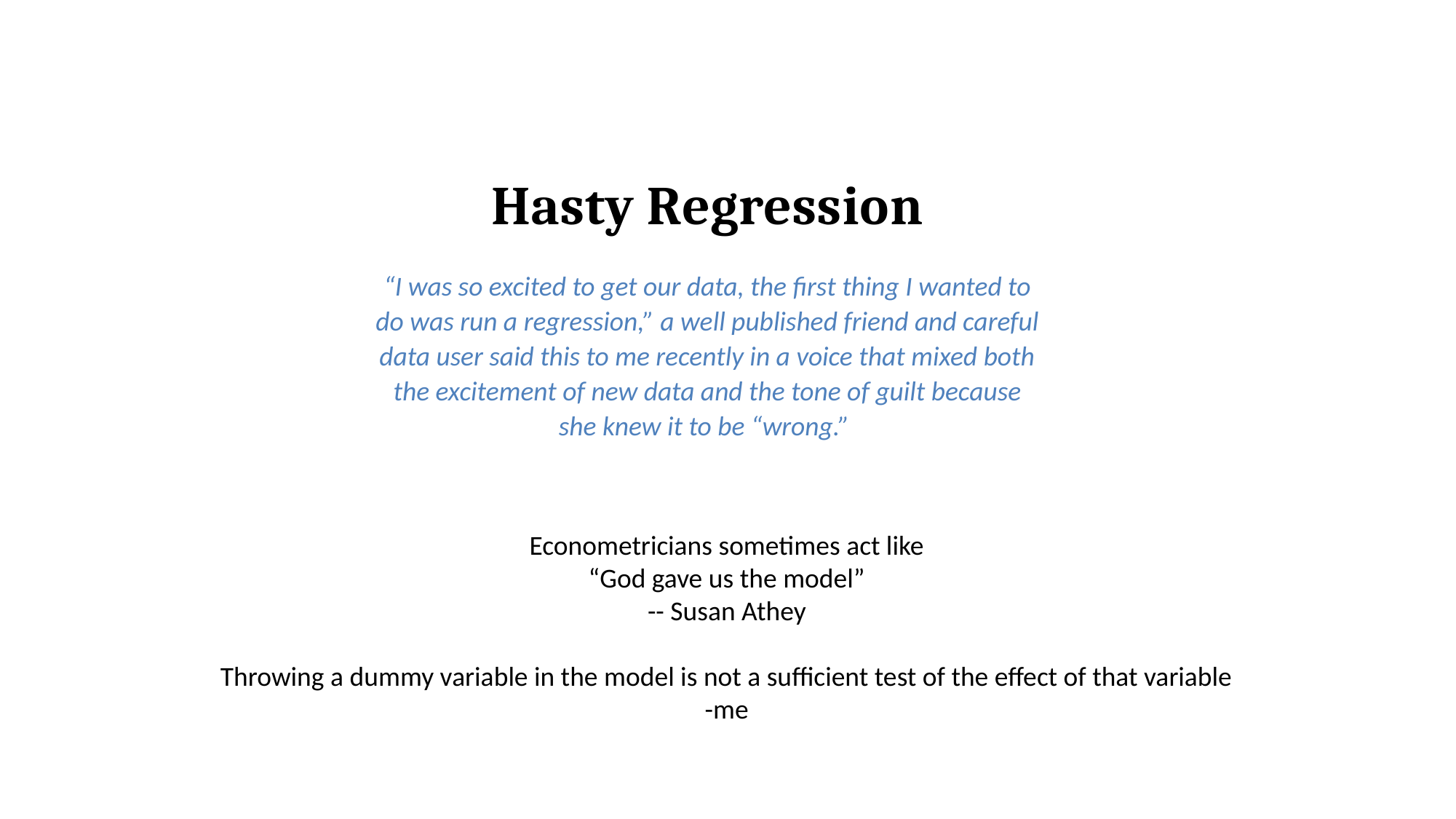

#
Hasty Regression
“I was so excited to get our data, the first thing I wanted to do was run a regression,” a well published friend and careful data user said this to me recently in a voice that mixed both the excitement of new data and the tone of guilt because she knew it to be “wrong.”
Econometricians sometimes act like
“God gave us the model”
-- Susan Athey

Throwing a dummy variable in the model is not a sufficient test of the effect of that variable
-me